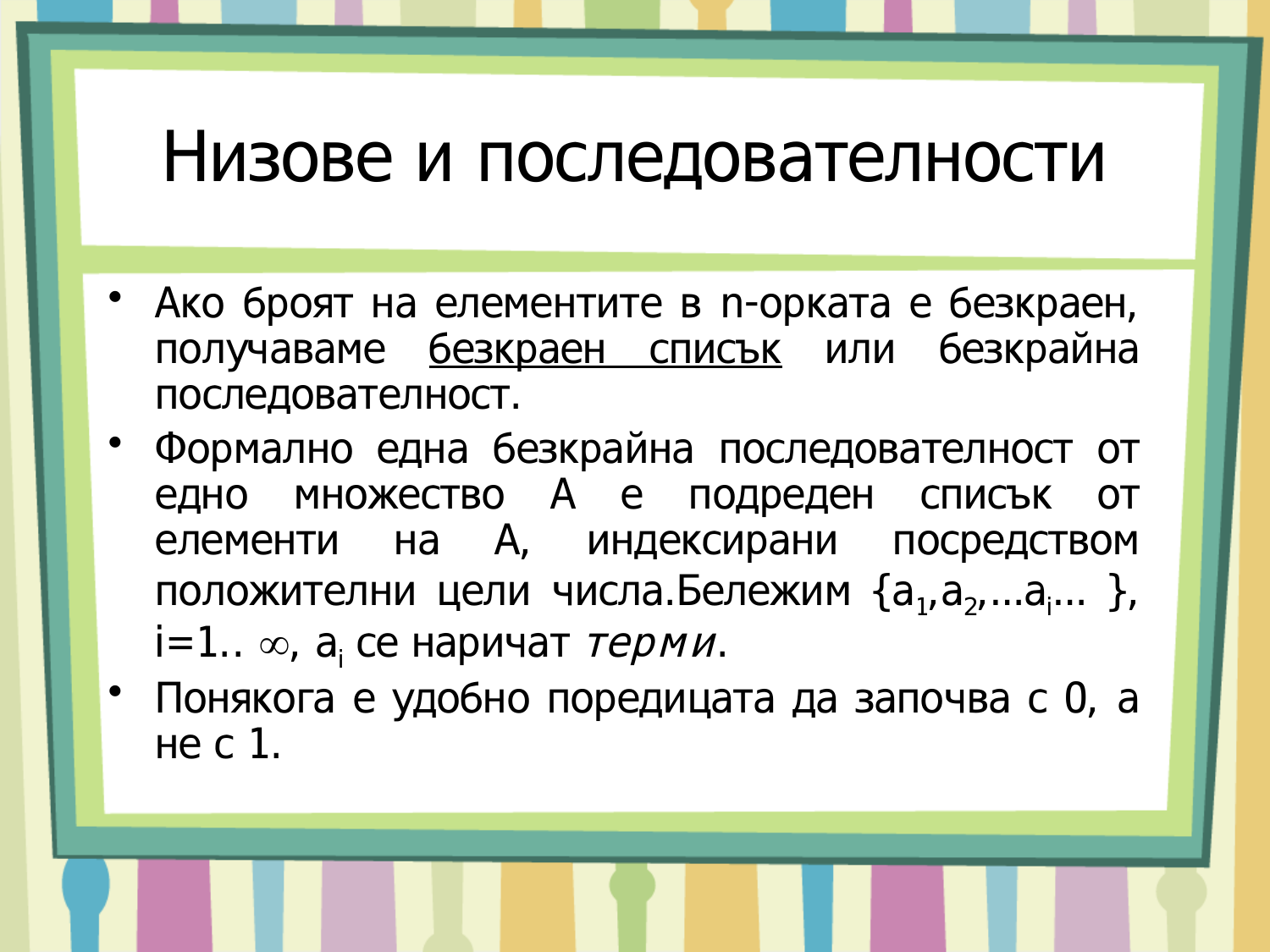

Низове и последователности
Ако броят на елементите в n-орката е безкраен, получаваме безкраен списък или безкрайна последователност.
Формално една безкрайна последователност от едно множество А е подреден списък от елементи на А, индексирани посредством положителни цели числа.Бележим {a1,a2,…ai… }, i=1.. ∞, аi се наричат терми.
Понякога е удобно поредицата да започва с 0, а не с 1.